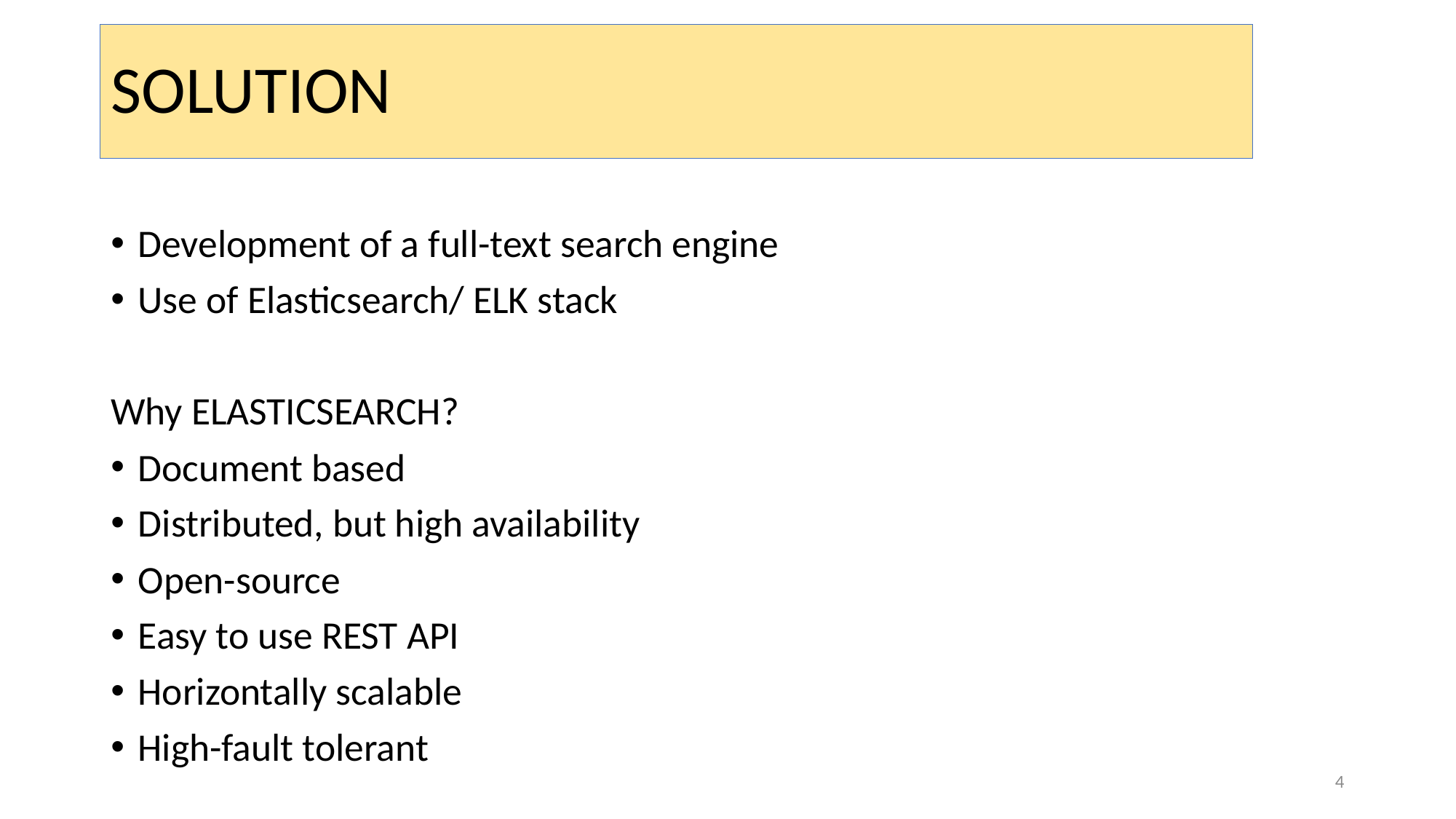

# SOLUTION
Development of a full-text search engine
Use of Elasticsearch/ ELK stack

Why ELASTICSEARCH?
Document based
Distributed, but high availability
Open-source
Easy to use REST API
Horizontally scalable
High-fault tolerant

4